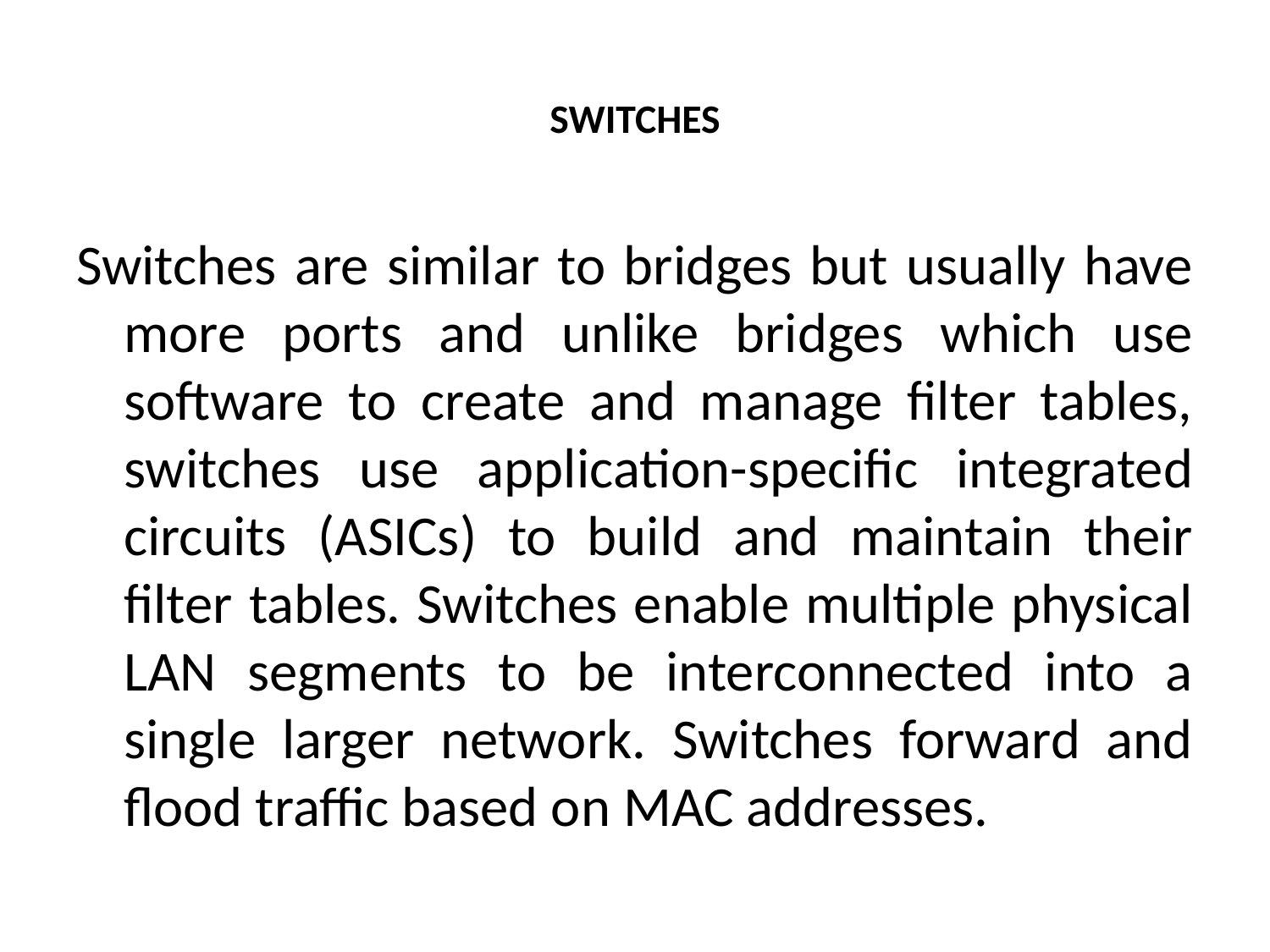

# SWITCHES
Switches are similar to bridges but usually have more ports and unlike bridges which use software to create and manage filter tables, switches use application-specific integrated circuits (ASICs) to build and maintain their filter tables. Switches enable multiple physical LAN segments to be interconnected into a single larger network. Switches forward and flood traffic based on MAC addresses.